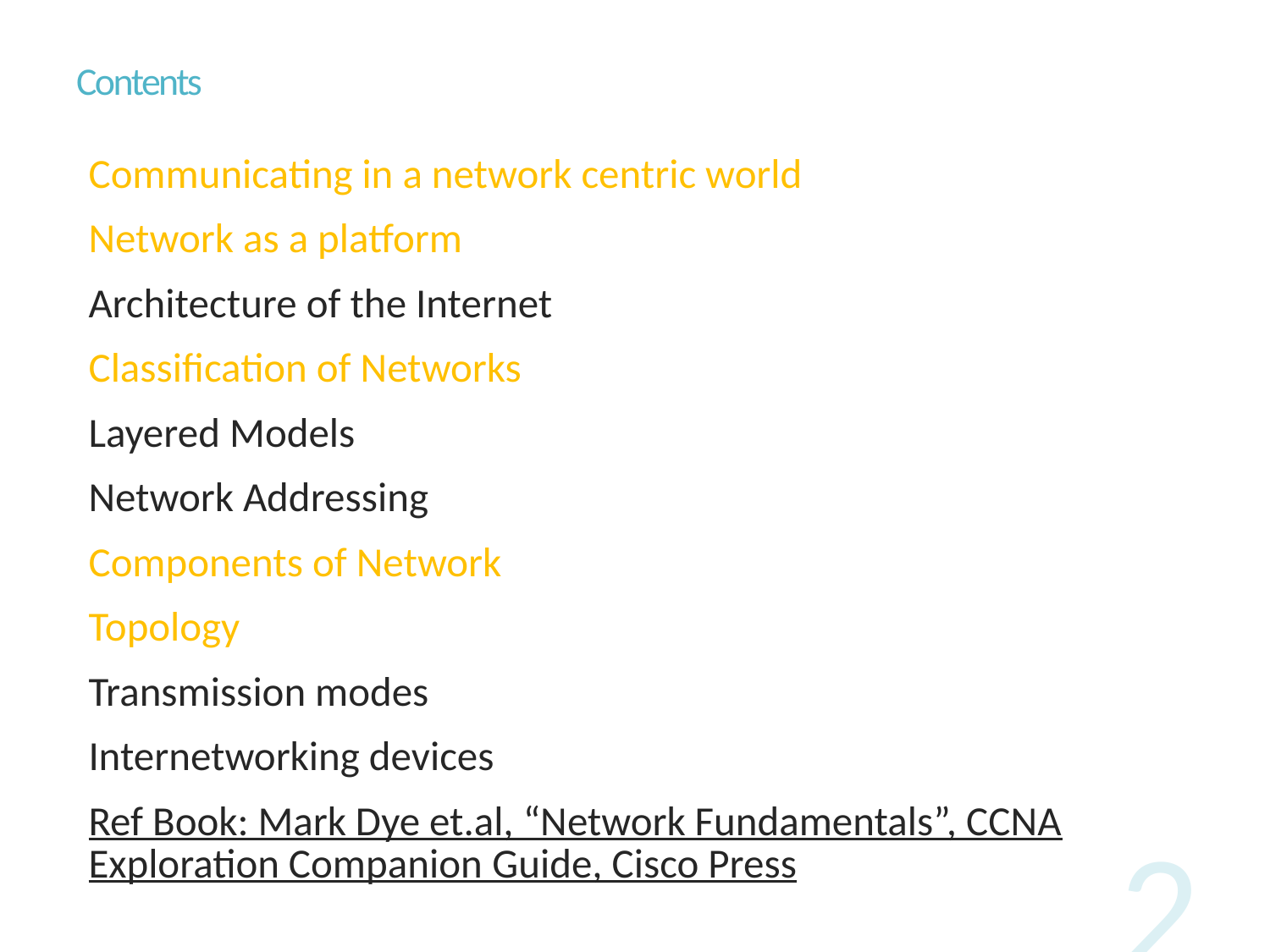

# Contents
Communicating in a network centric world
Network as a platform
Architecture of the Internet
Classification of Networks
Layered Models
Network Addressing
Components of Network
Topology
Transmission modes
Internetworking devices
Ref Book: Mark Dye et.al, “Network Fundamentals”, CCNA Exploration Companion Guide, Cisco Press

2